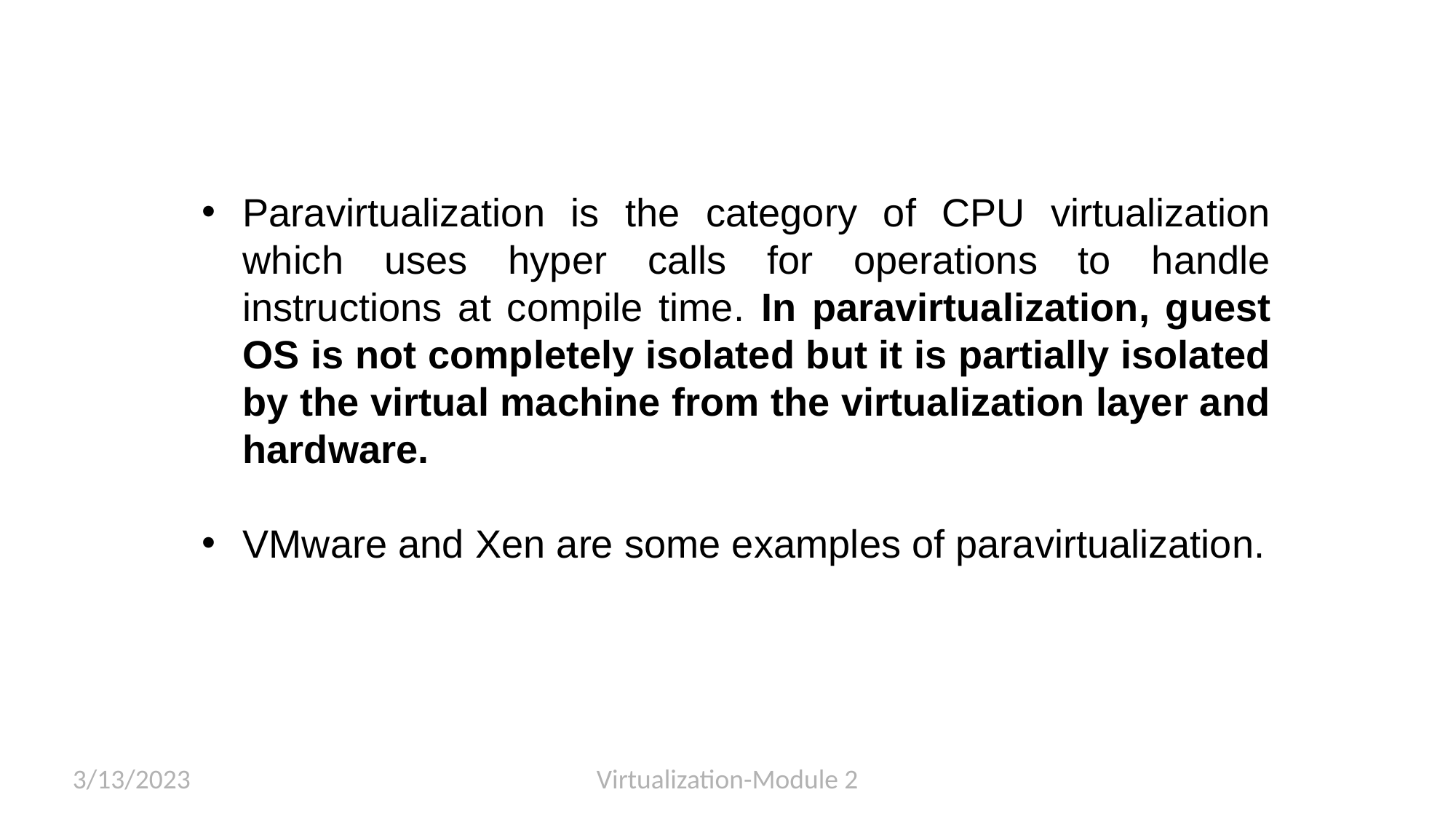

Paravirtualization is the category of CPU virtualization which uses hyper calls for operations to handle instructions at compile time. In paravirtualization, guest OS is not completely isolated but it is partially isolated by the virtual machine from the virtualization layer and hardware.

VMware and Xen are some examples of paravirtualization.

3/13/2023
Virtualization-Module 2